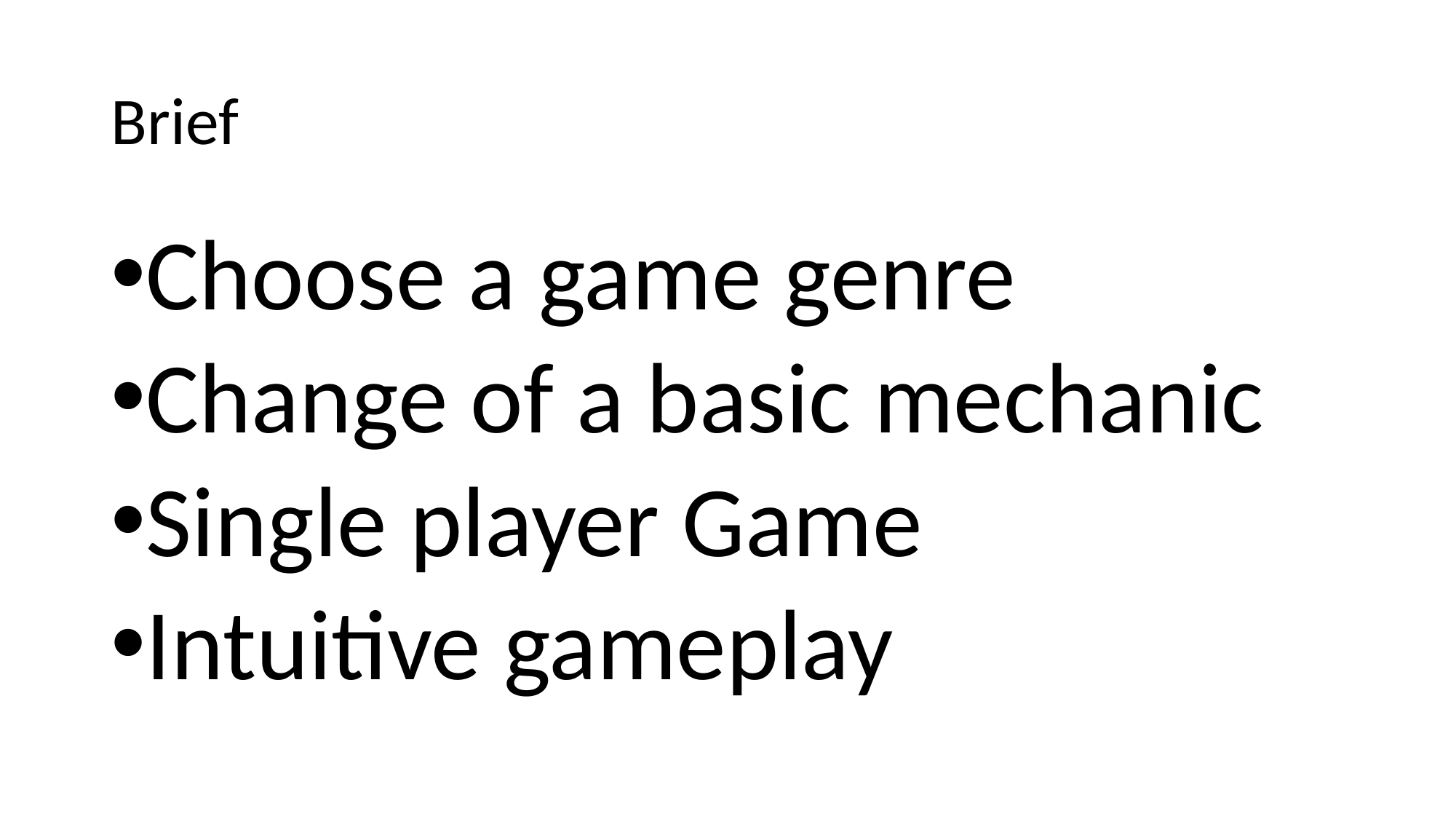

# Brief
Choose a game genre
Change of a basic mechanic
Single player Game
Intuitive gameplay